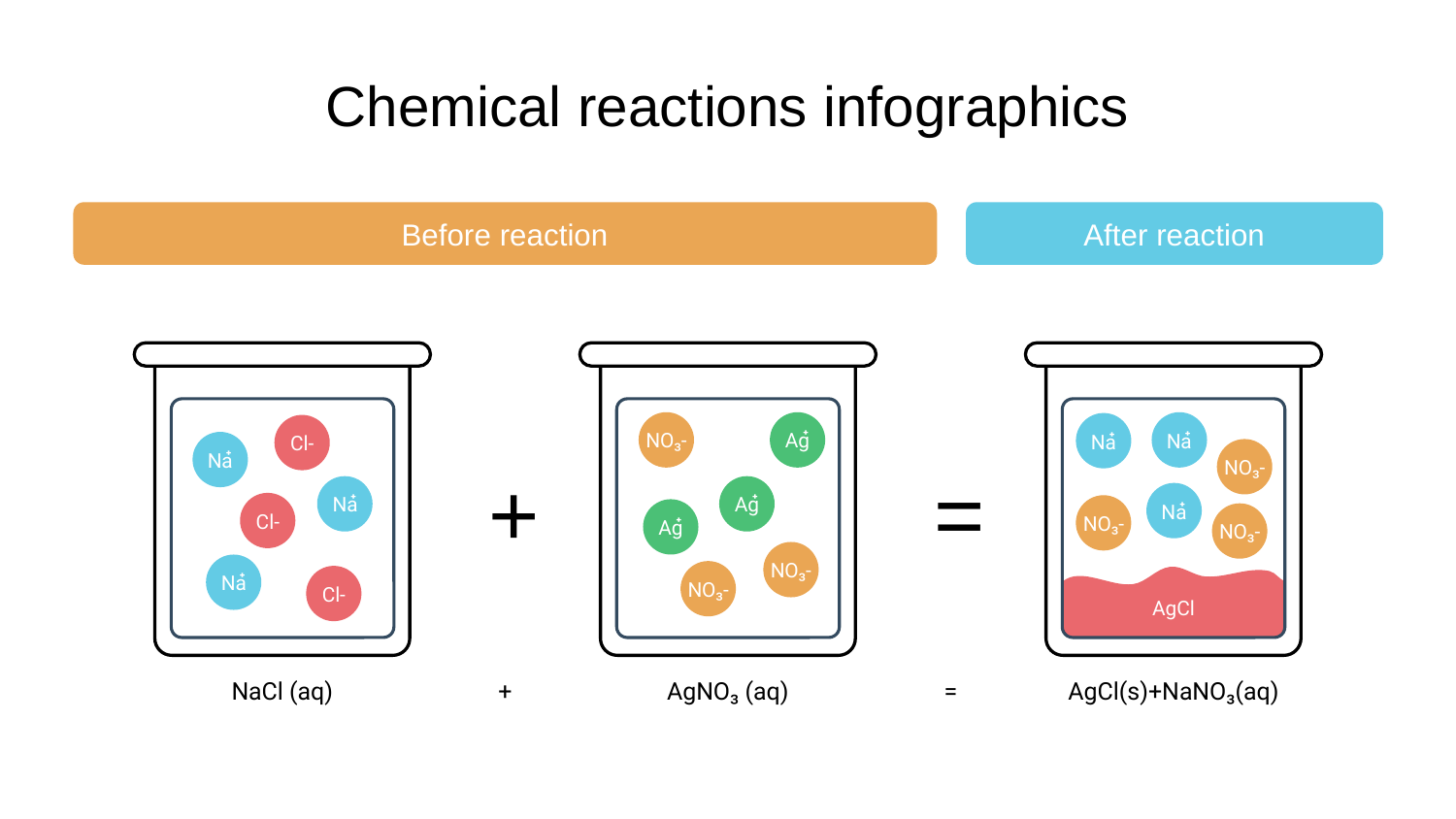

# Chemical reactions infographics
Before reaction
After reaction

Cl-

Na๋

Na๋

Cl-

Na๋

Cl-

NO₃-
Ag๋

Ag๋

Ag๋

NO₃-

NO₃-

Na๋
Na๋

NO₃-

Na๋

NO₃-
NO₃-

AgCl
+
=
NaCl (aq)
+
AgNO₃ (aq)
=
AgCl(s)+NaNO₃(aq)